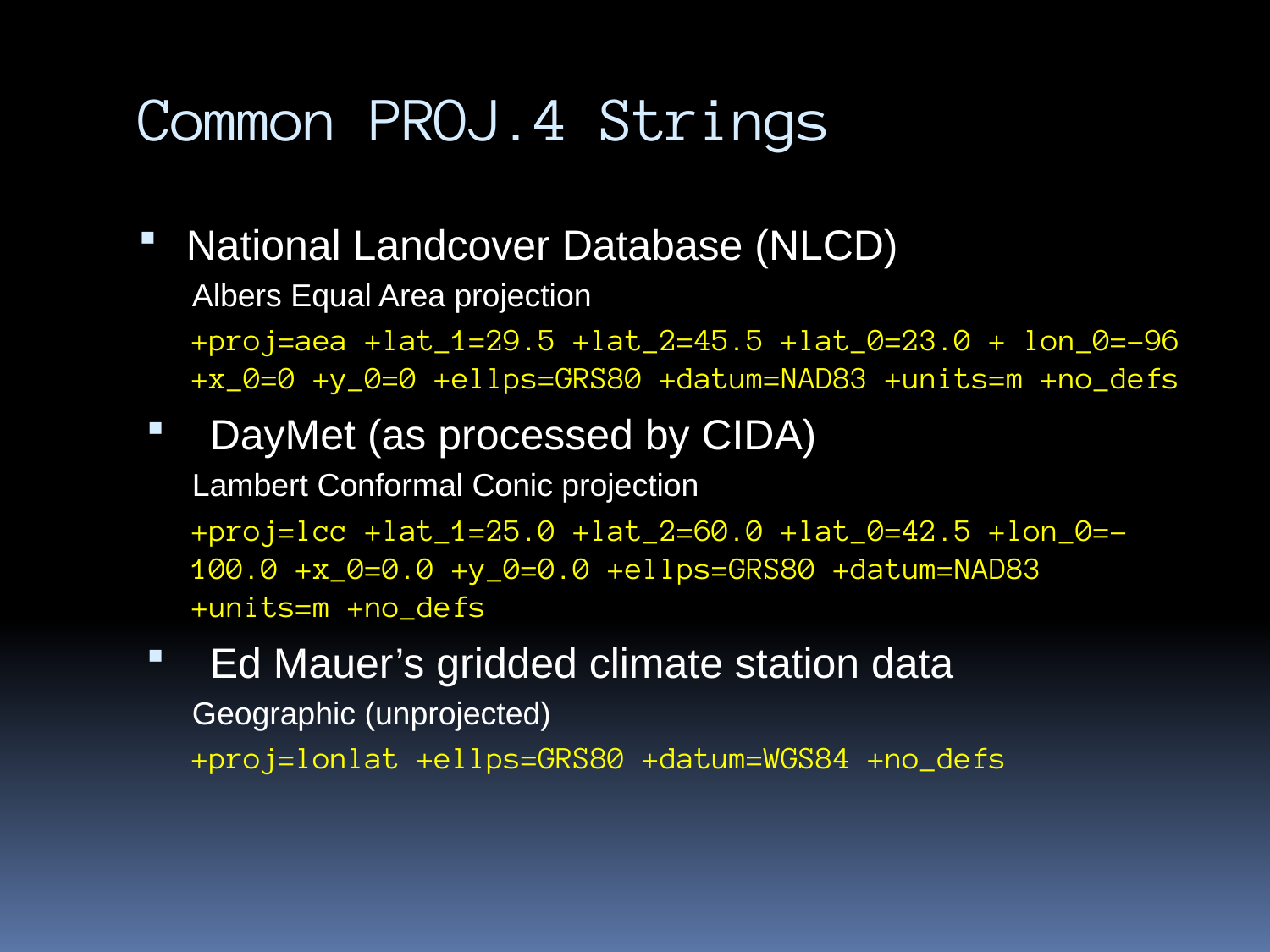

# Common PROJ.4 Strings
National Landcover Database (NLCD)
Albers Equal Area projection
+proj=aea +lat_1=29.5 +lat_2=45.5 +lat_0=23.0 + lon_0=-96 +x_0=0 +y_0=0 +ellps=GRS80 +datum=NAD83 +units=m +no_defs
DayMet (as processed by CIDA)
Lambert Conformal Conic projection
+proj=lcc +lat_1=25.0 +lat_2=60.0 +lat_0=42.5 +lon_0=-100.0 +x_0=0.0 +y_0=0.0 +ellps=GRS80 +datum=NAD83 +units=m +no_defs
Ed Mauer’s gridded climate station data
Geographic (unprojected)
+proj=lonlat +ellps=GRS80 +datum=WGS84 +no_defs